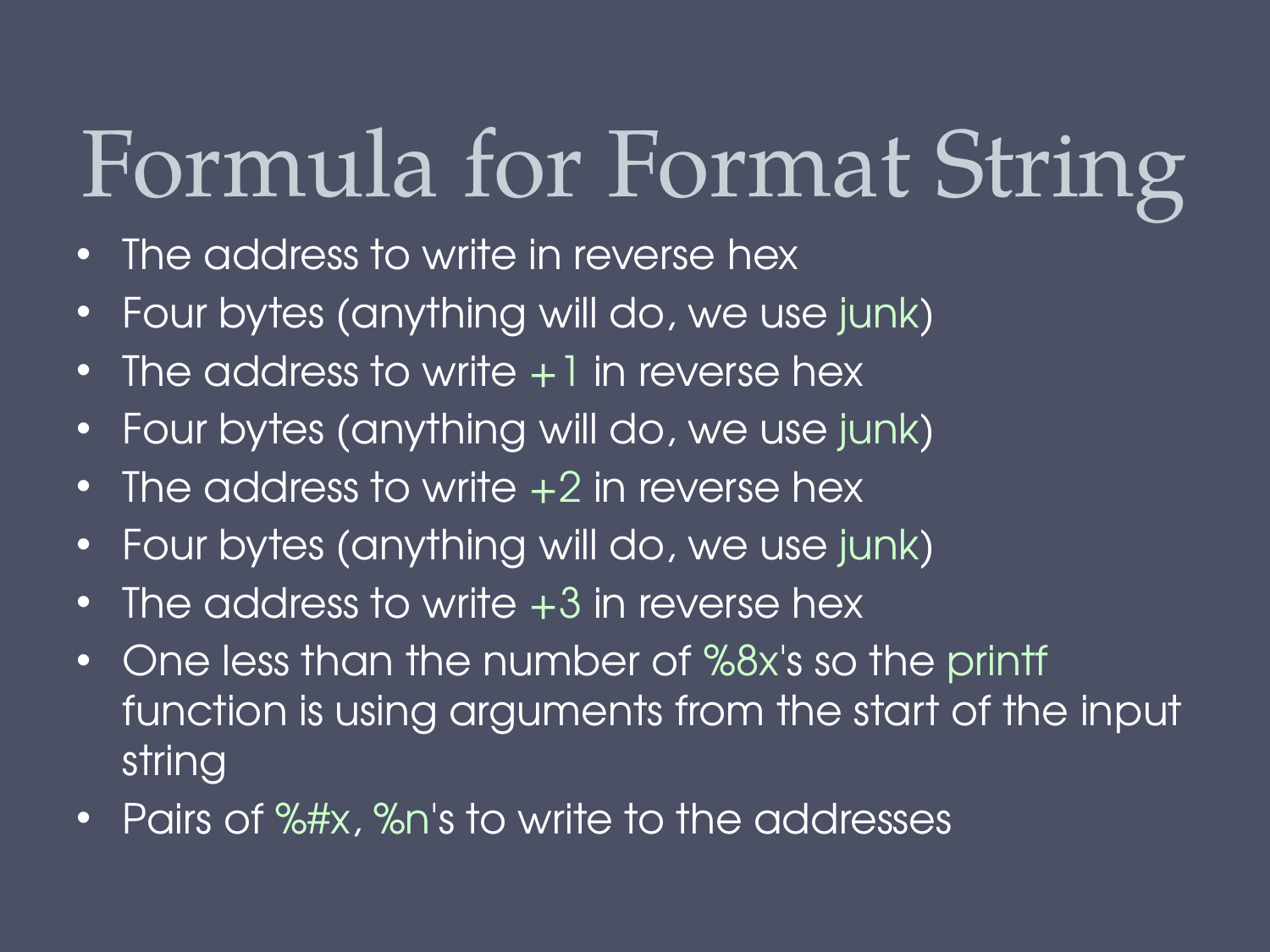

# Formula for Format String
The address to write in reverse hex
Four bytes (anything will do, we use junk)
The address to write +1 in reverse hex
Four bytes (anything will do, we use junk)
The address to write +2 in reverse hex
Four bytes (anything will do, we use junk)
The address to write +3 in reverse hex
One less than the number of %8x's so the printf function is using arguments from the start of the input string
Pairs of %#x, %n's to write to the addresses